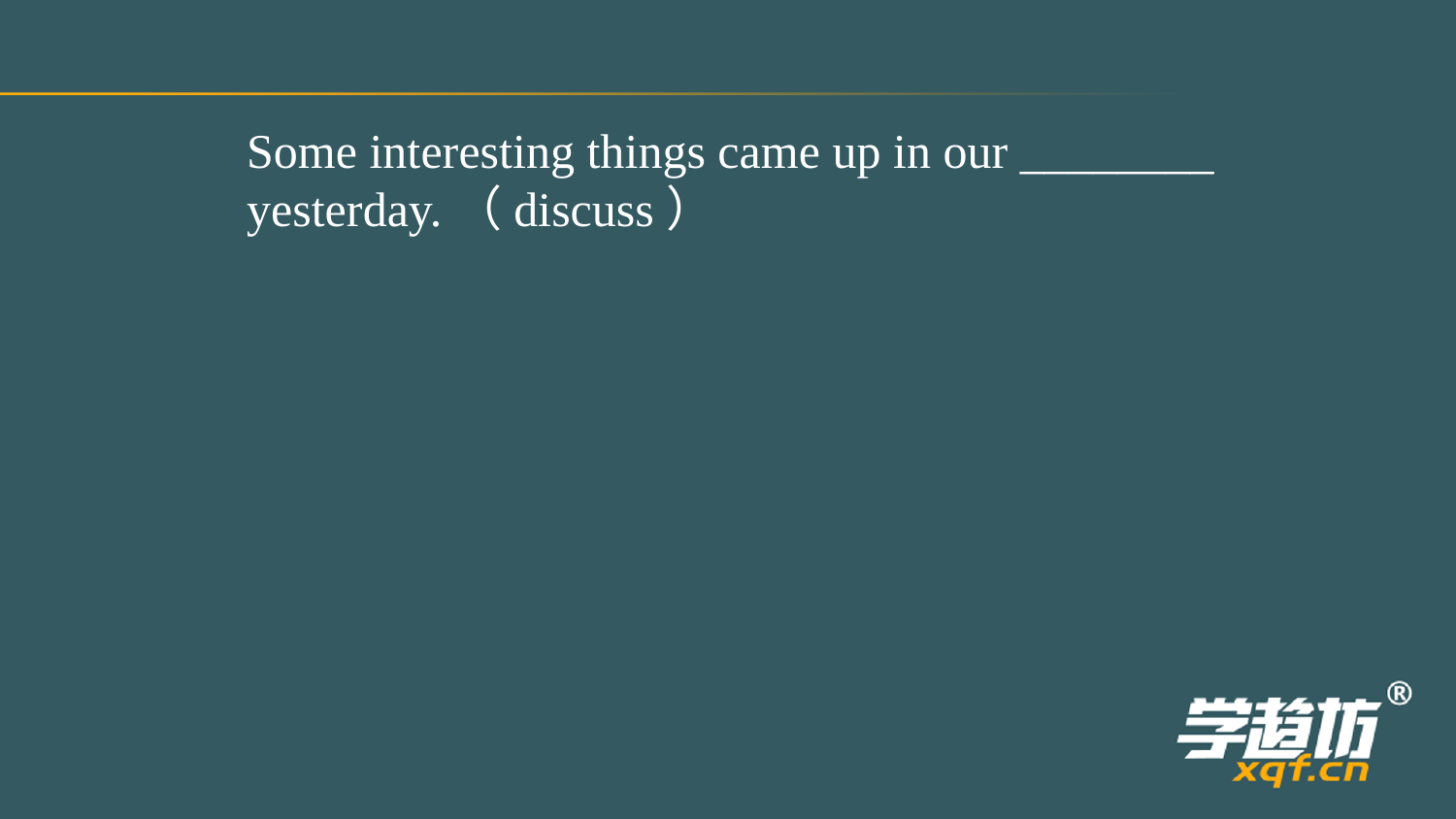

Some interesting things came up in our ________
yesterday.（discuss）